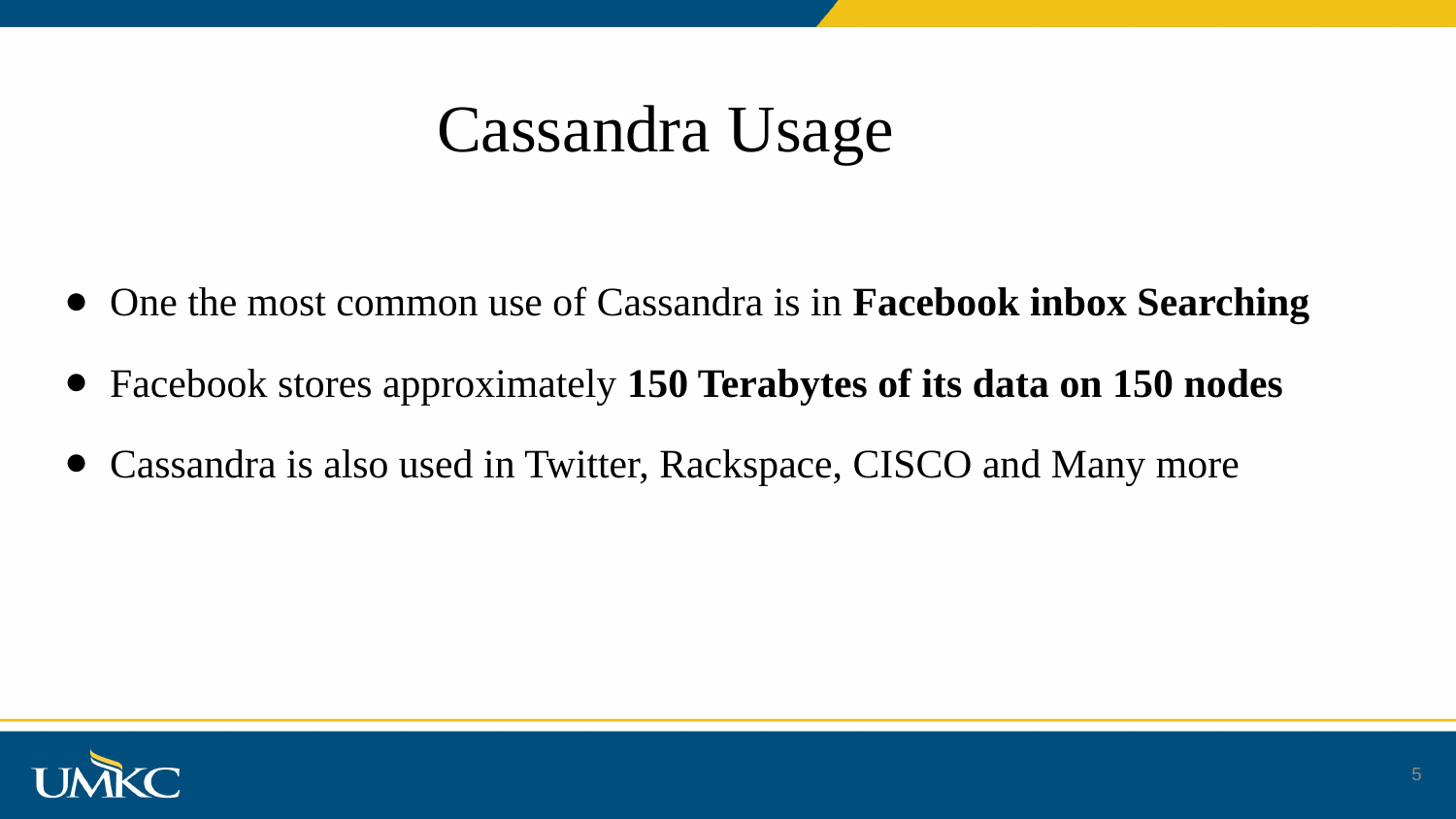

# Cassandra Usage
One the most common use of Cassandra is in Facebook inbox Searching
Facebook stores approximately 150 Terabytes of its data on 150 nodes
Cassandra is also used in Twitter, Rackspace, CISCO and Many more
5